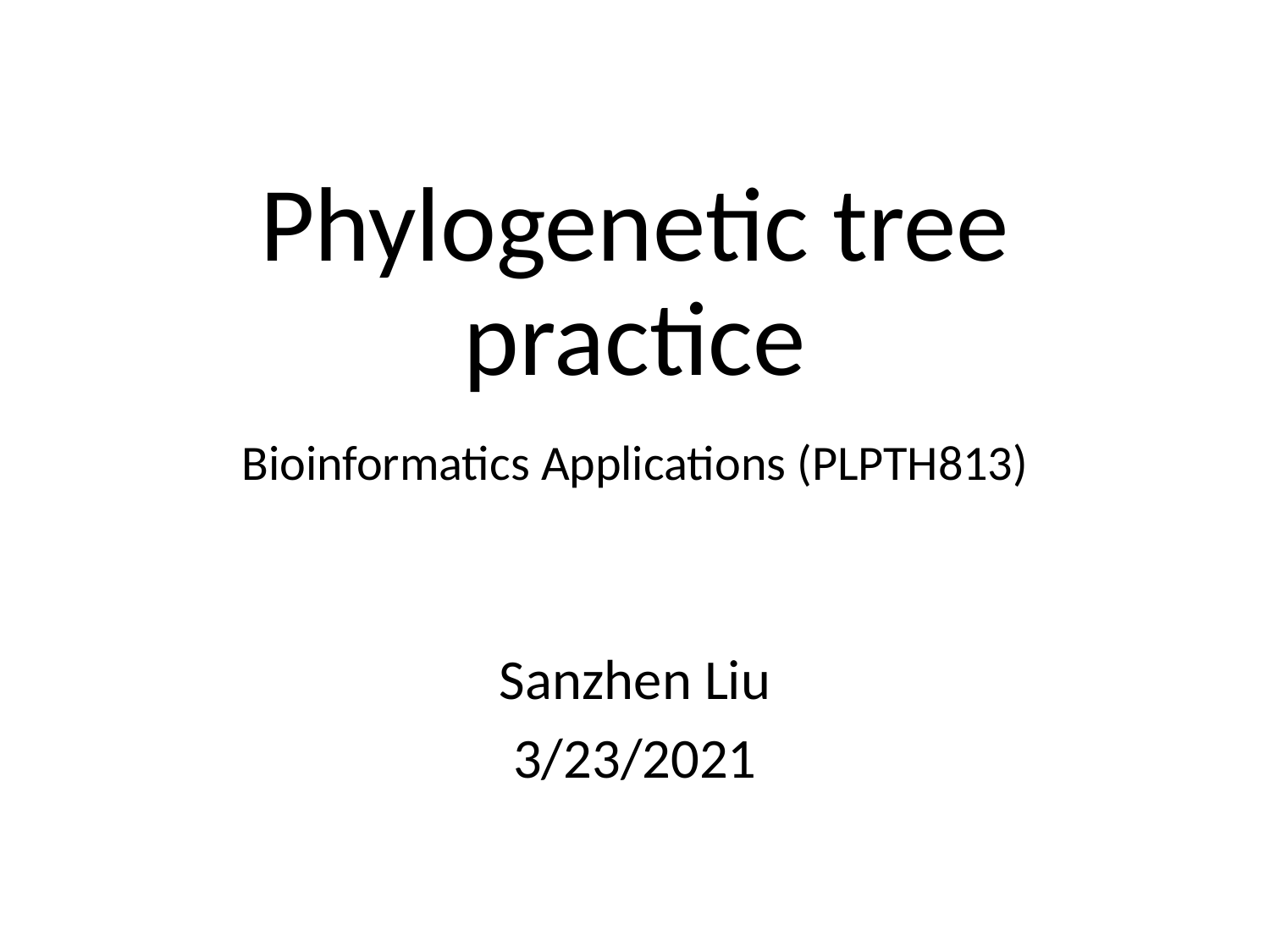

# Phylogenetic tree practice
Bioinformatics Applications (PLPTH813)

Sanzhen Liu
3/23/2021